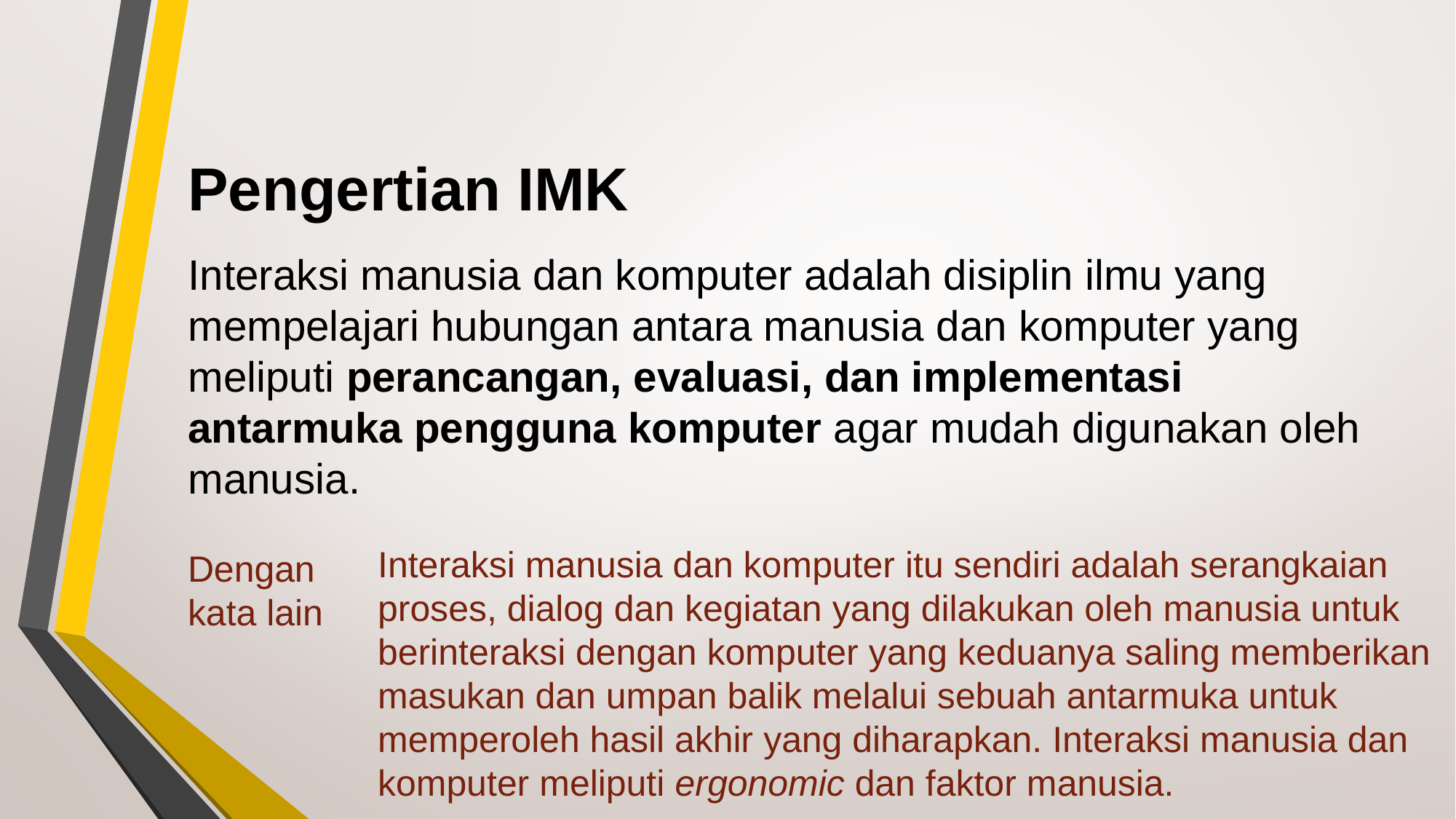

# Pengertian IMK
Interaksi manusia dan komputer adalah disiplin ilmu yang mempelajari hubungan antara manusia dan komputer yang meliputi perancangan, evaluasi, dan implementasi antarmuka pengguna komputer agar mudah digunakan oleh manusia.
Interaksi manusia dan komputer itu sendiri adalah serangkaian proses, dialog dan kegiatan yang dilakukan oleh manusia untuk berinteraksi dengan komputer yang keduanya saling memberikan masukan dan umpan balik melalui sebuah antarmuka untuk memperoleh hasil akhir yang diharapkan. Interaksi manusia dan komputer meliputi ergonomic dan faktor manusia.
Dengan
kata lain